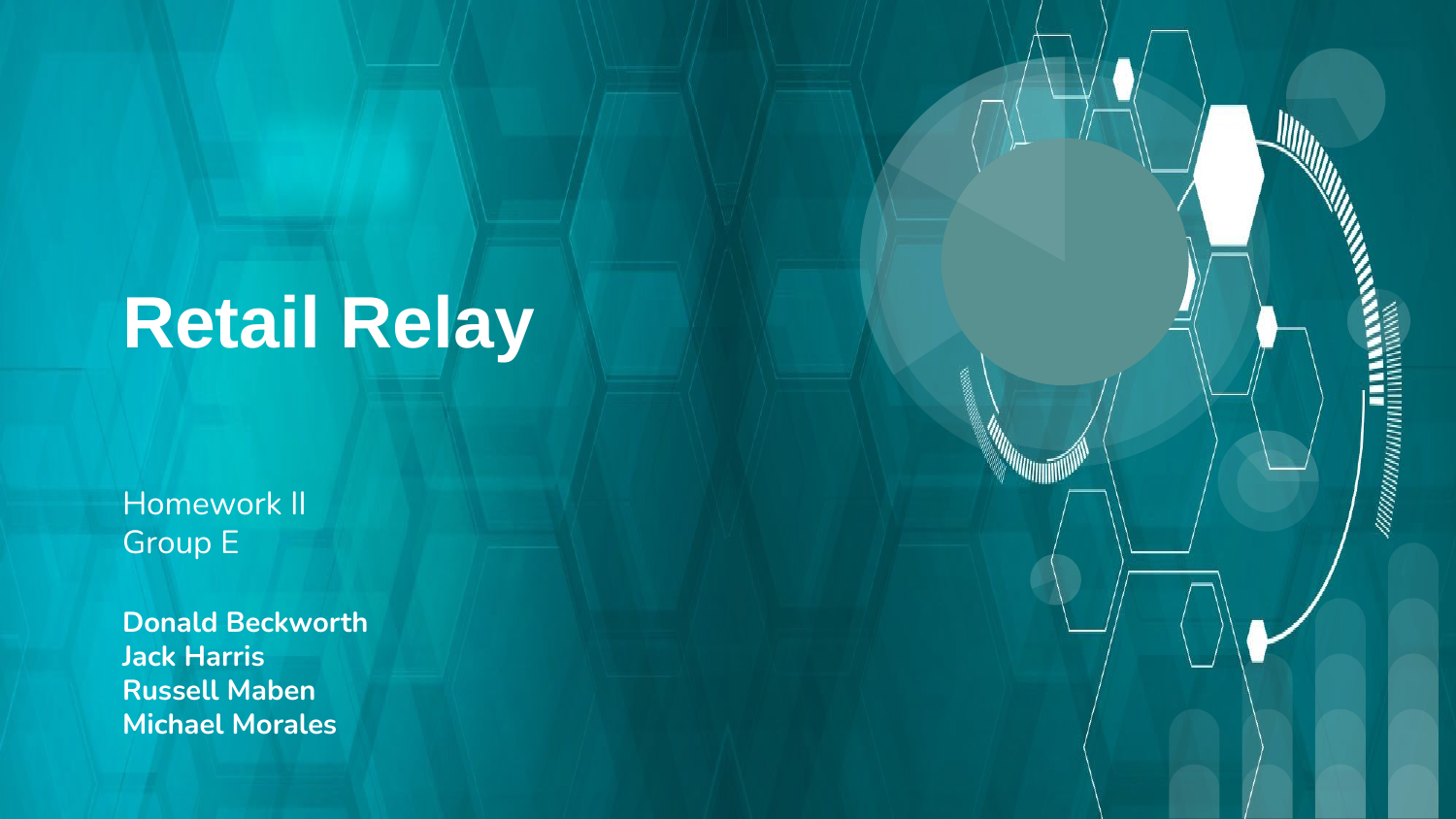

# Retail Relay
Homework II
Group E
Donald Beckworth
Jack Harris
Russell Maben
Michael Morales